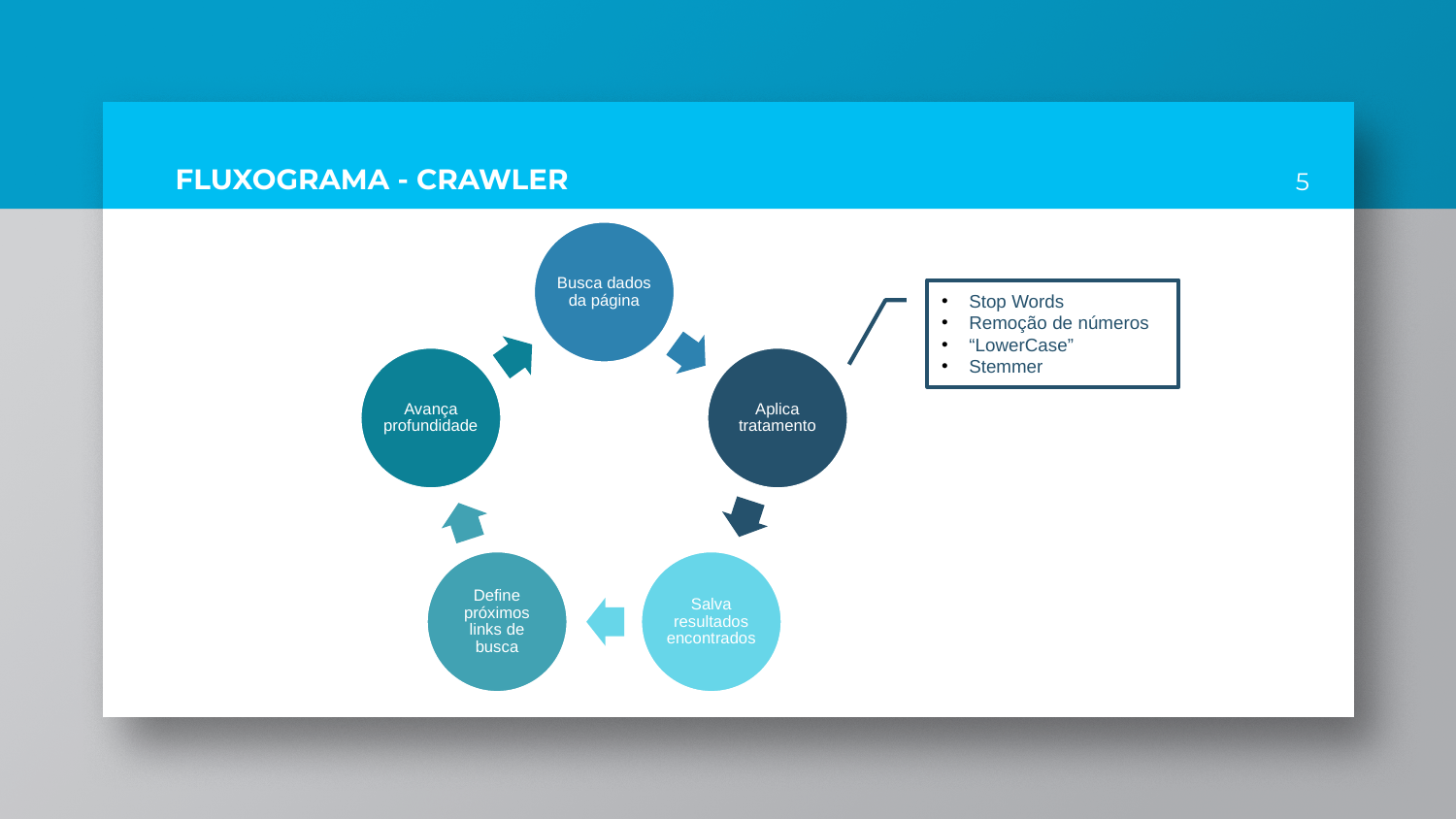

# FLUXOGRAMA - CRAWLER
5
Busca dados da página

Aplica tratamento

Salva resultados encontrados

Define próximos links de busca

Avança profundidade

Stop Words
Remoção de números
“LowerCase”
Stemmer